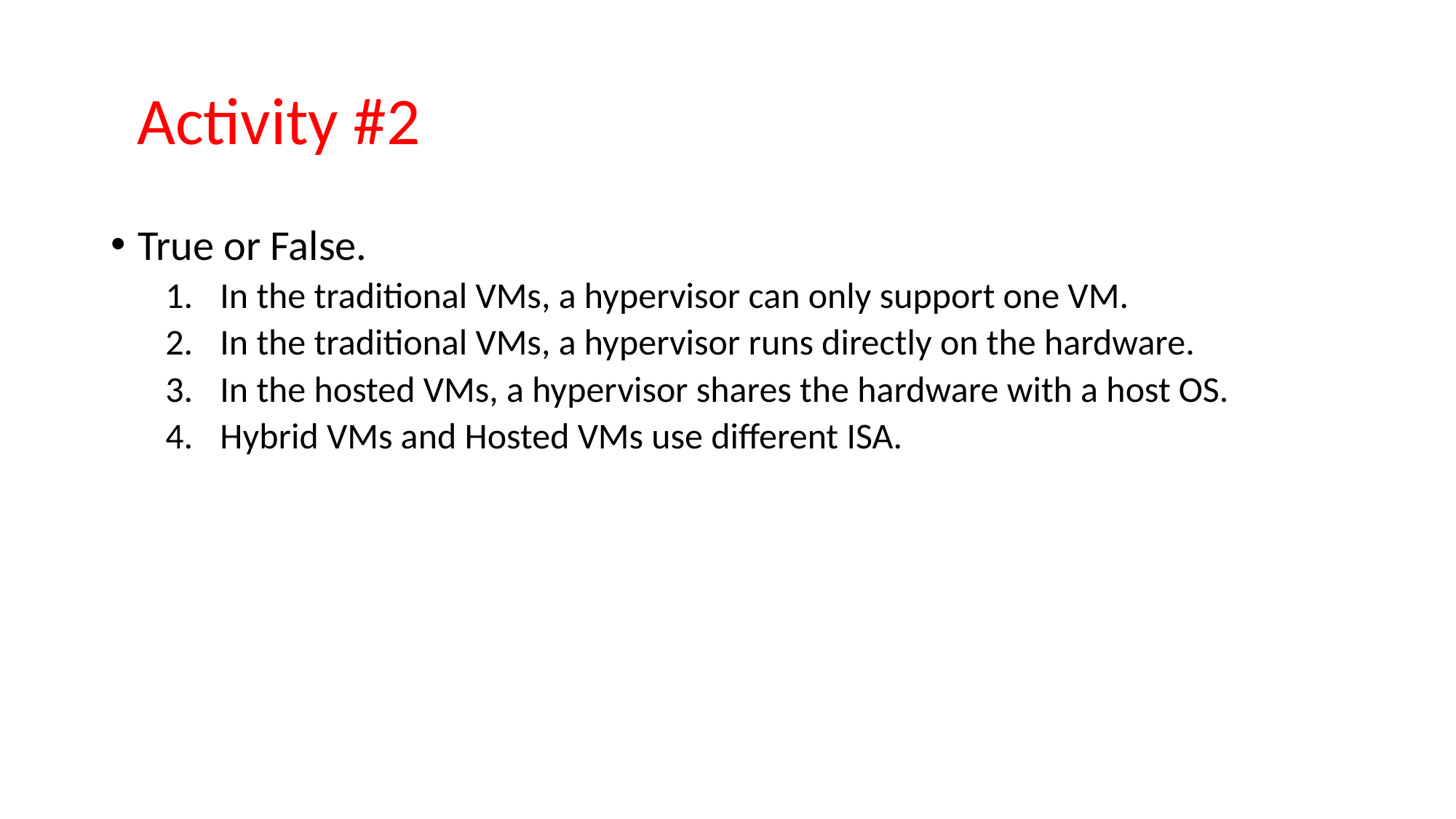

# Activity #2
True or False.
In the traditional VMs, a hypervisor can only support one VM.
In the traditional VMs, a hypervisor runs directly on the hardware.
In the hosted VMs, a hypervisor shares the hardware with a host OS.
Hybrid VMs and Hosted VMs use different ISA.